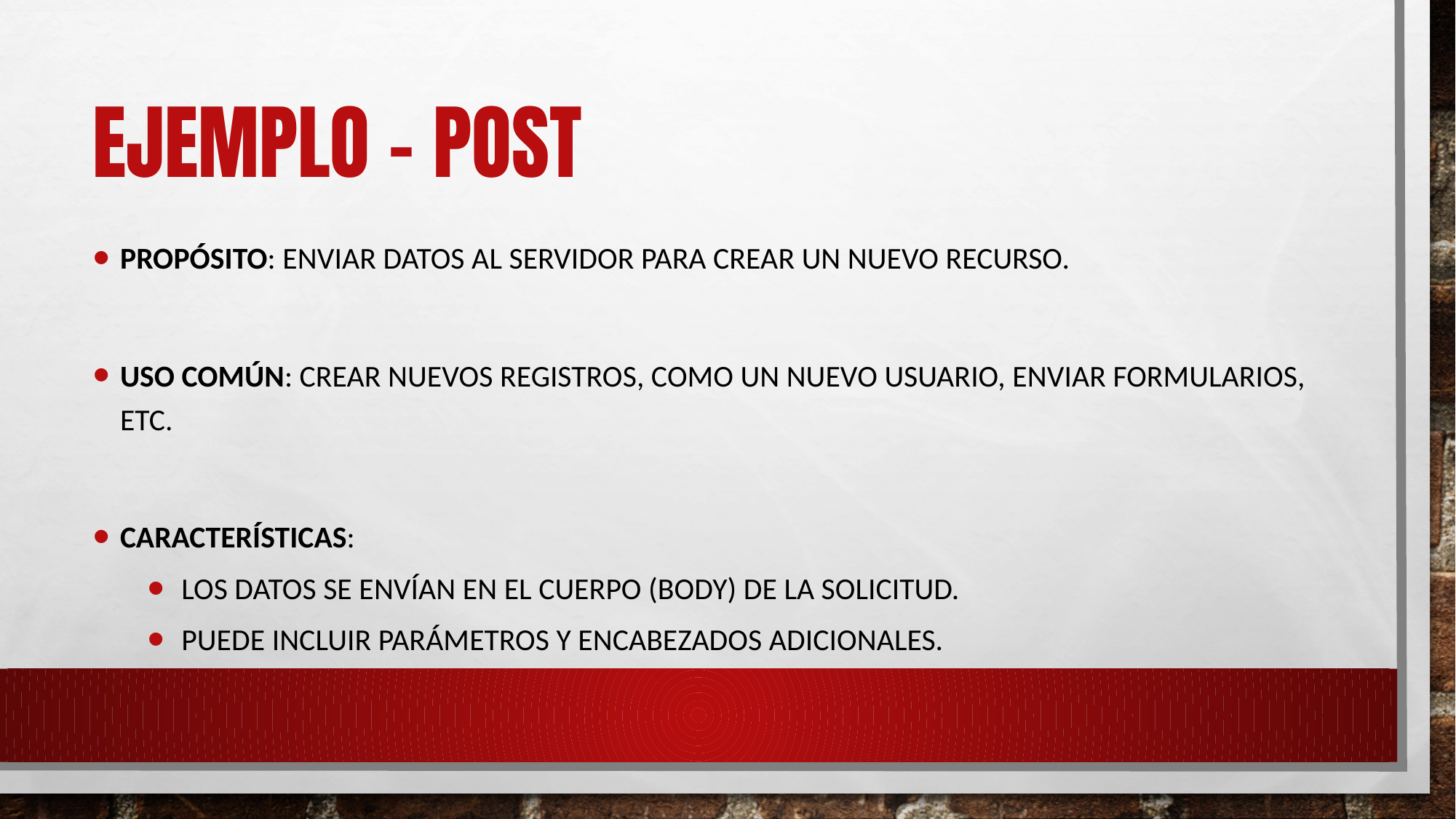

# Ejemplo - post
Propósito: Enviar datos al servidor para crear un nuevo recurso.

Uso Común: Crear nuevos registros, como un nuevo usuario, enviar formularios, etc.

Características:
Los datos se envían en el cuerpo (body) de la solicitud.
Puede incluir parámetros y encabezados adicionales.